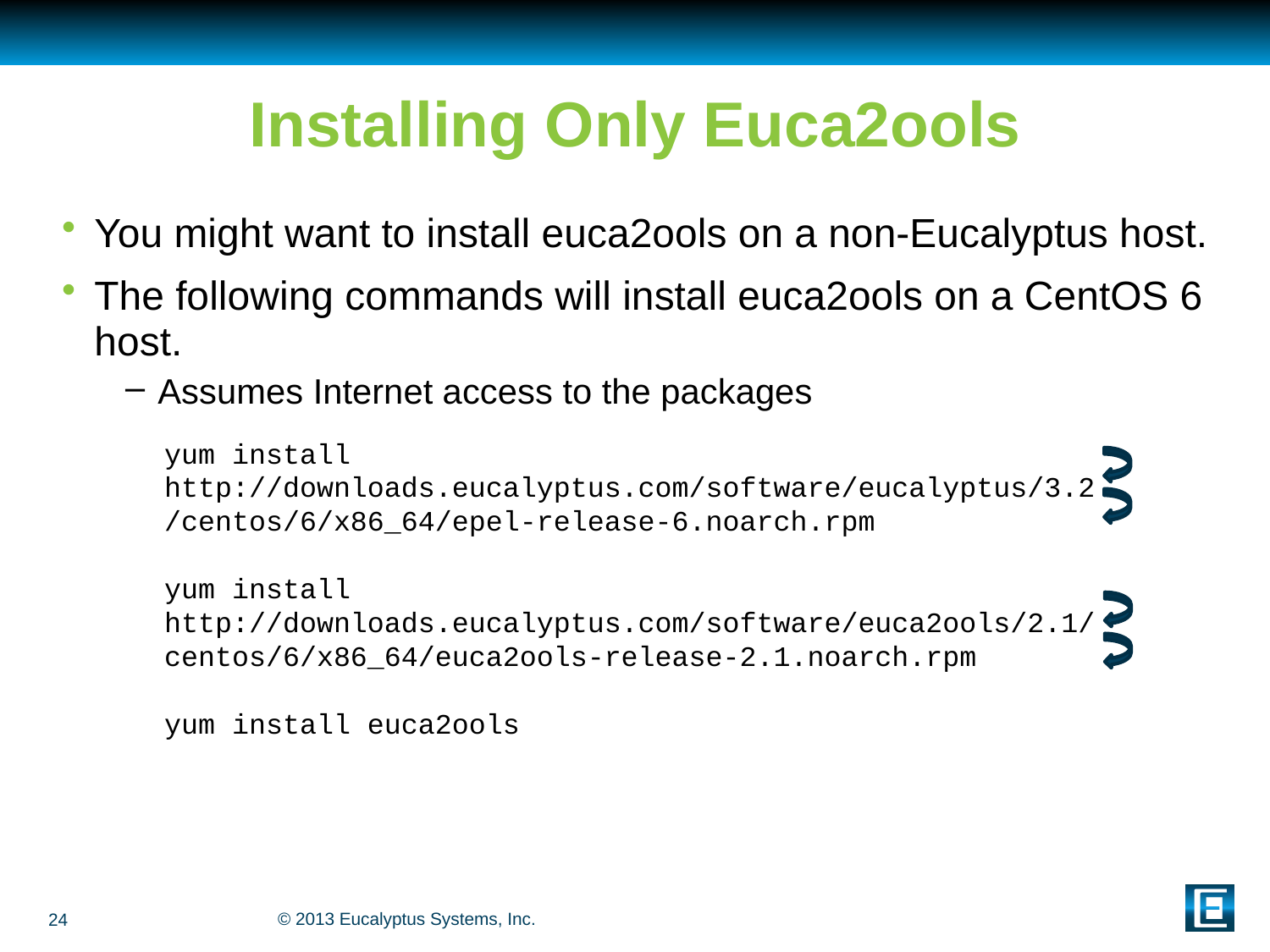

# Installing Only Euca2ools
You might want to install euca2ools on a non-Eucalyptus host.
The following commands will install euca2ools on a CentOS 6 host.
Assumes Internet access to the packages

yum install http://downloads.eucalyptus.com/software/eucalyptus/3.2/centos/6/x86_64/epel-release-6.noarch.rpm

yum install  http://downloads.eucalyptus.com/software/euca2ools/2.1/centos/6/x86_64/euca2ools-release-2.1.noarch.rpm

yum install euca2ools

24